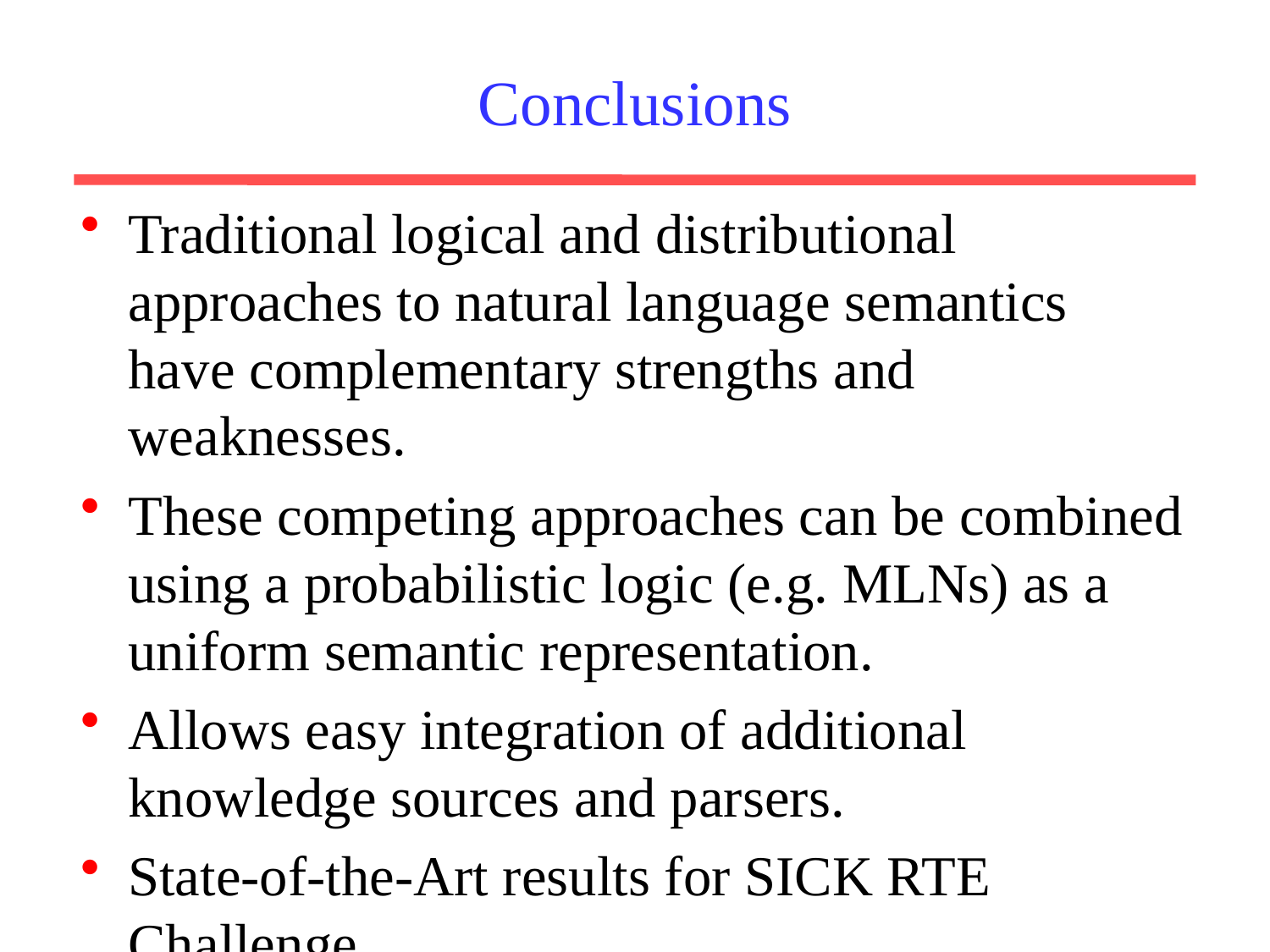

# Conclusions
Traditional logical and distributional approaches to natural language semantics have complementary strengths and weaknesses.
These competing approaches can be combined using a probabilistic logic (e.g. MLNs) as a uniform semantic representation.
Allows easy integration of additional knowledge sources and parsers.
State-of-the-Art results for SICK RTE Challenge.